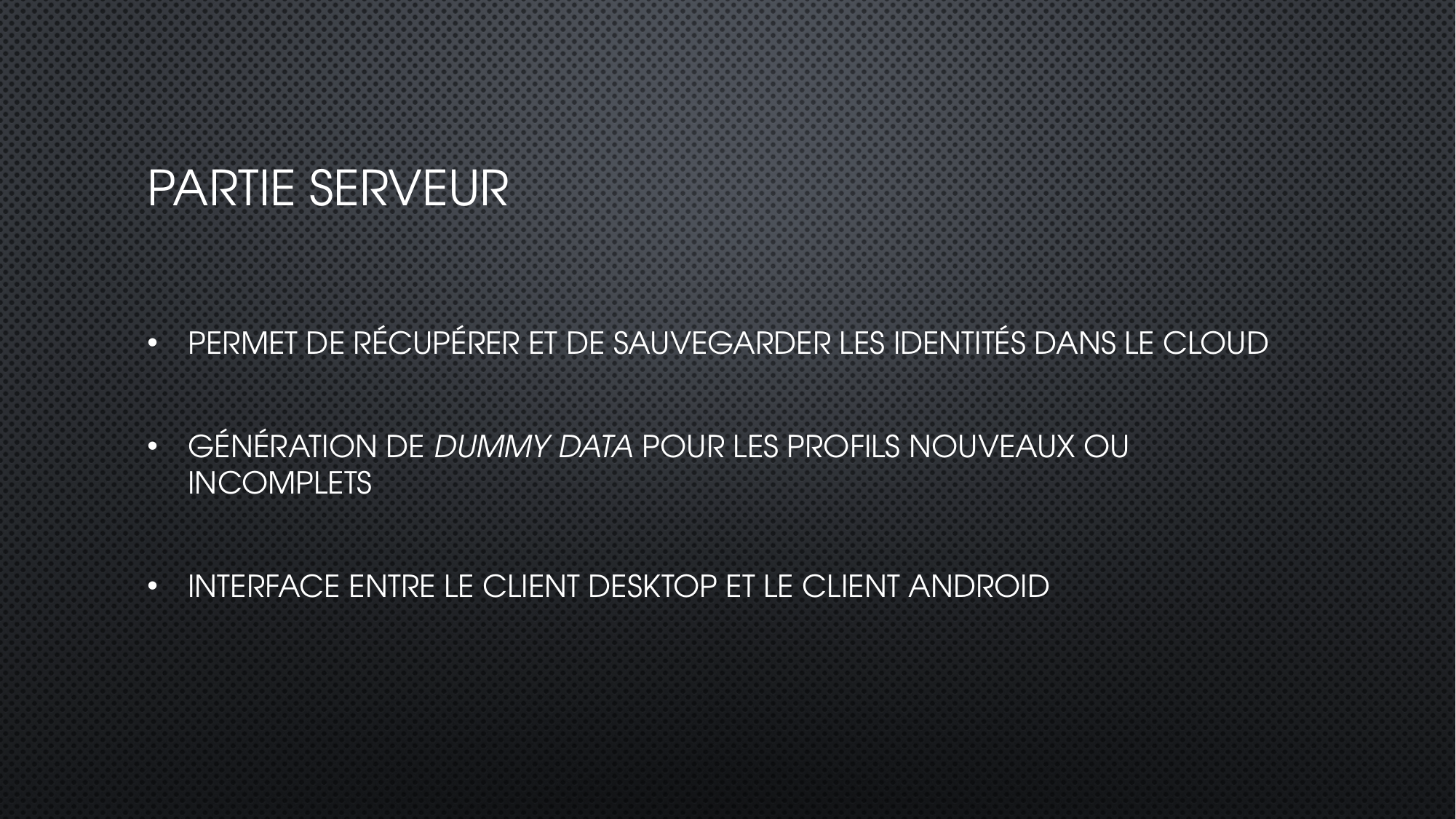

# Partie serveur
Permet de récupérer et de sauvegarder les identités dans le cloud

Génération de dummy data pour les profils nouveaux ou incomplets

Interface entre le client desktop et le client Android